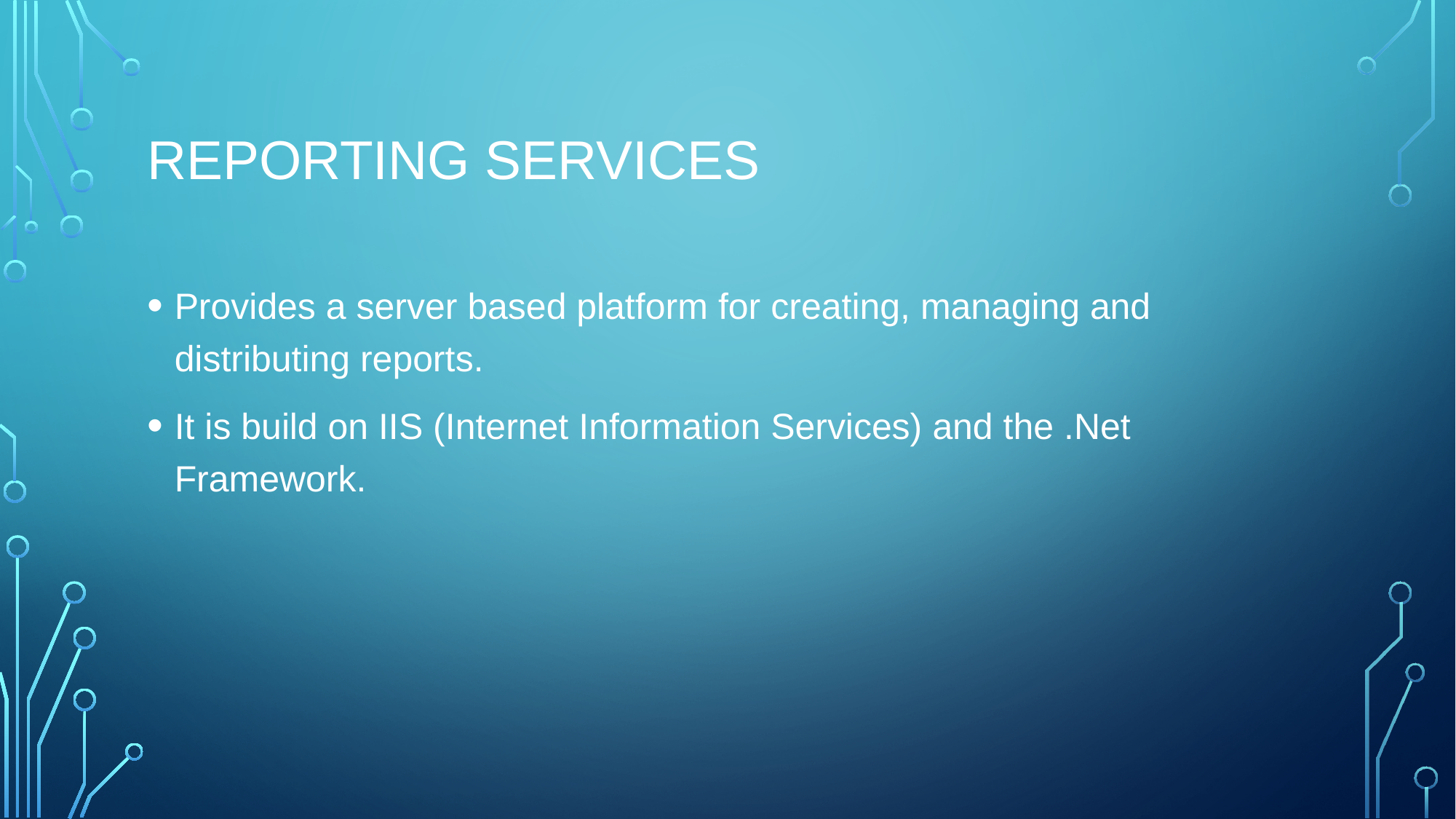

# Reporting Services
Provides a server based platform for creating, managing and distributing reports.
It is build on IIS (Internet Information Services) and the .Net Framework.